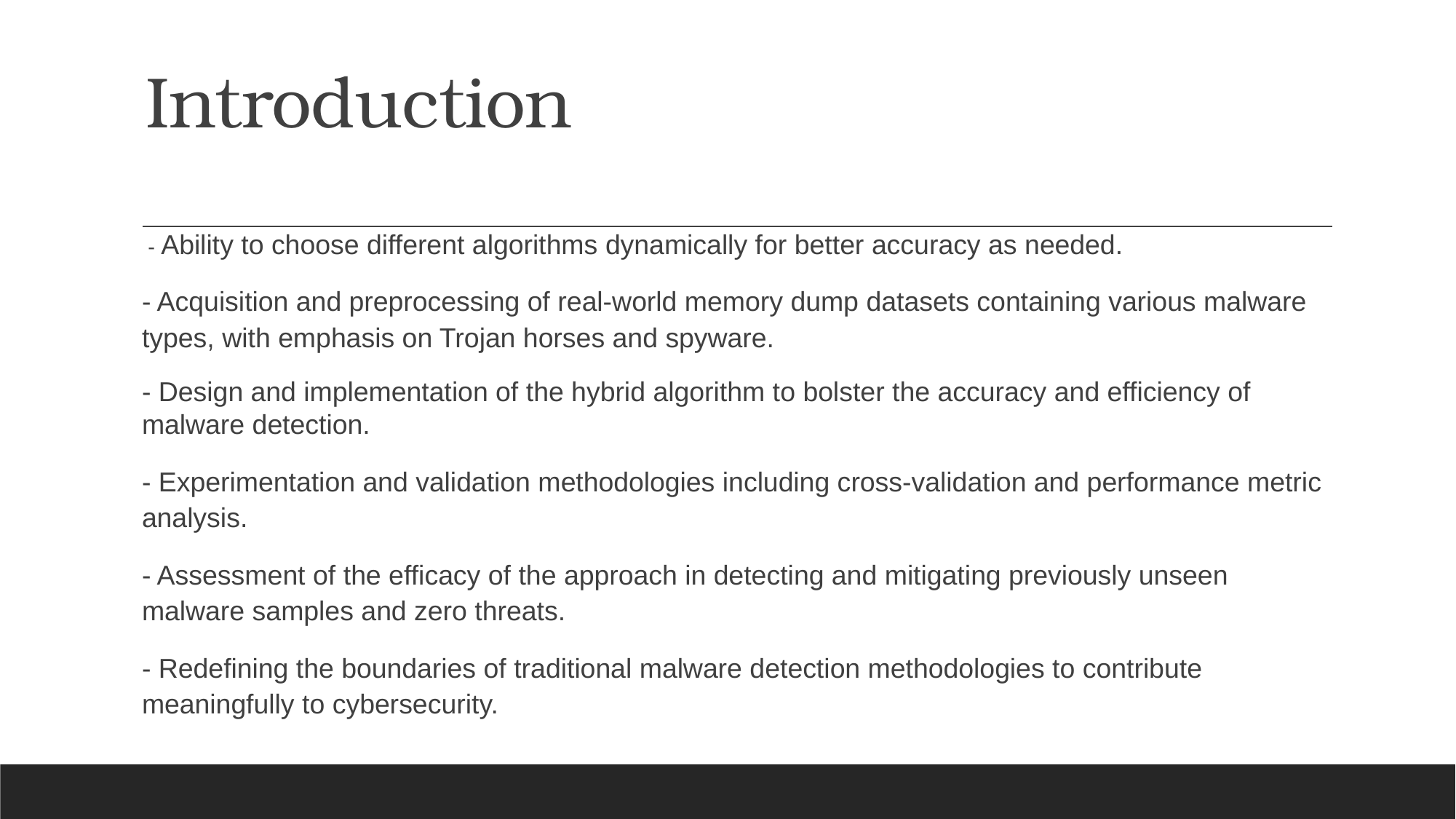

# Introduction
 - Ability to choose different algorithms dynamically for better accuracy as needed.
- Acquisition and preprocessing of real-world memory dump datasets containing various malware types, with emphasis on Trojan horses and spyware.
- Design and implementation of the hybrid algorithm to bolster the accuracy and efficiency of malware detection.
- Experimentation and validation methodologies including cross-validation and performance metric analysis.
- Assessment of the efficacy of the approach in detecting and mitigating previously unseen malware samples and zero threats.
- Redefining the boundaries of traditional malware detection methodologies to contribute meaningfully to cybersecurity.